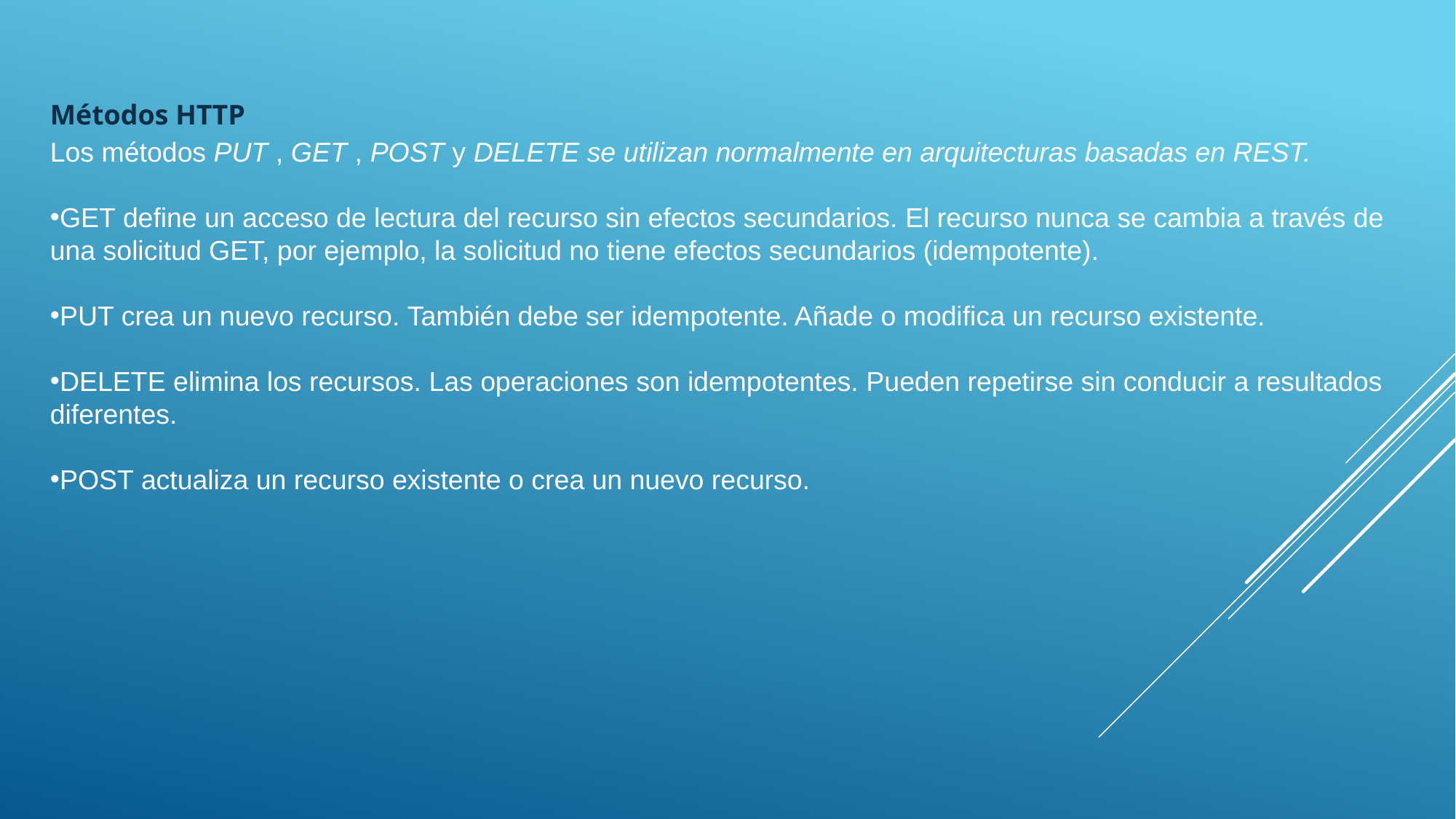

Métodos HTTP
Los métodos PUT , GET , POST y DELETE se utilizan normalmente en arquitecturas basadas en REST.

GET define un acceso de lectura del recurso sin efectos secundarios. El recurso nunca se cambia a través de una solicitud GET, por ejemplo, la solicitud no tiene efectos secundarios (idempotente).

PUT crea un nuevo recurso. También debe ser idempotente. Añade o modifica un recurso existente.

DELETE elimina los recursos. Las operaciones son idempotentes. Pueden repetirse sin conducir a resultados diferentes.

POST actualiza un recurso existente o crea un nuevo recurso.